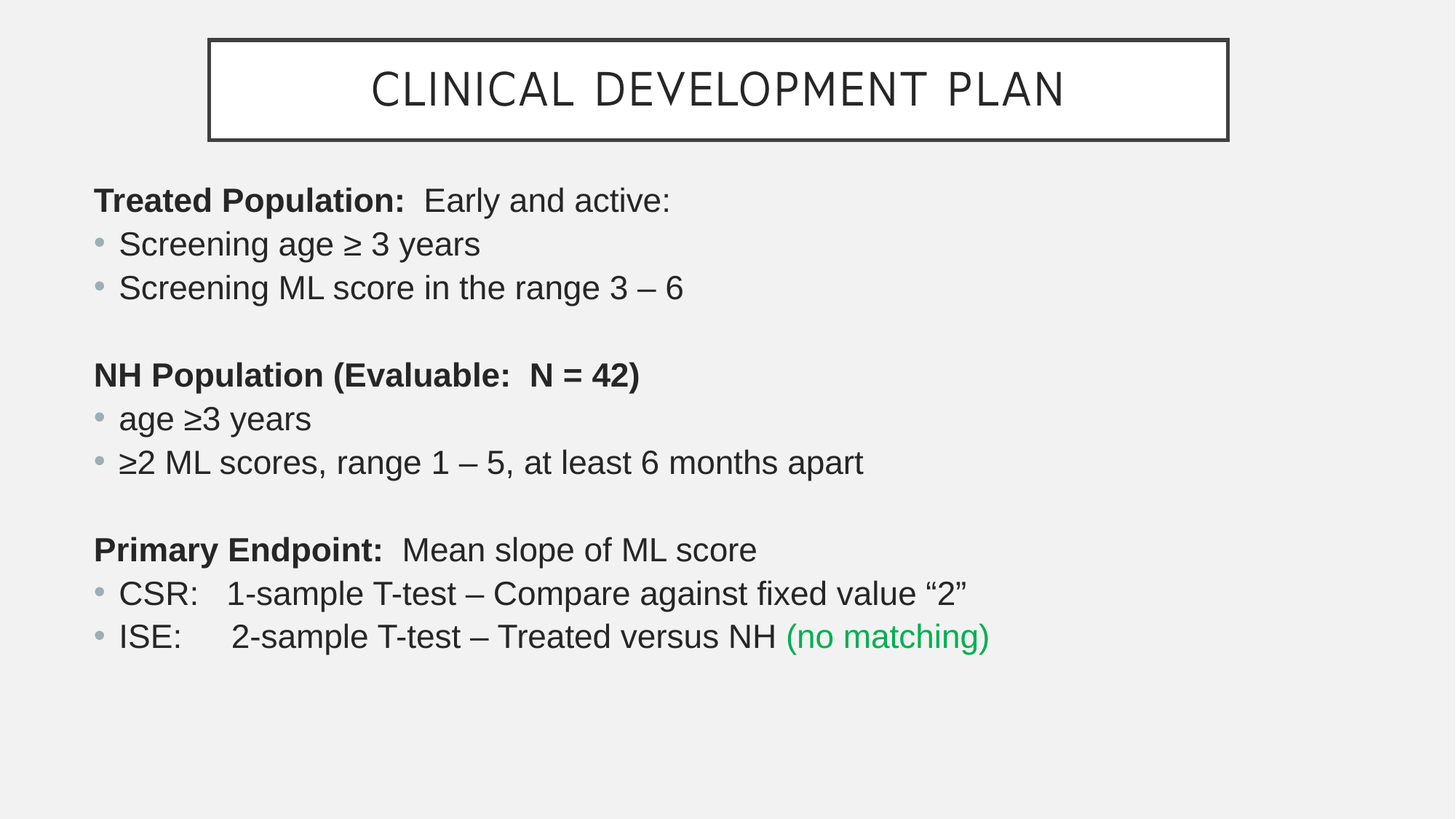

# Clinical development plan
Treated Population:  Early and active:
Screening age ≥ 3 years
Screening ML score in the range 3 – 6

NH Population (Evaluable:  N = 42)
age ≥3 years
≥2 ML scores, range 1 – 5, at least 6 months apart

Primary Endpoint:  Mean slope of ML score
CSR:   1-sample T-test – Compare against fixed value “2”
ISE:	    2-sample T-test – Treated versus NH (no matching)